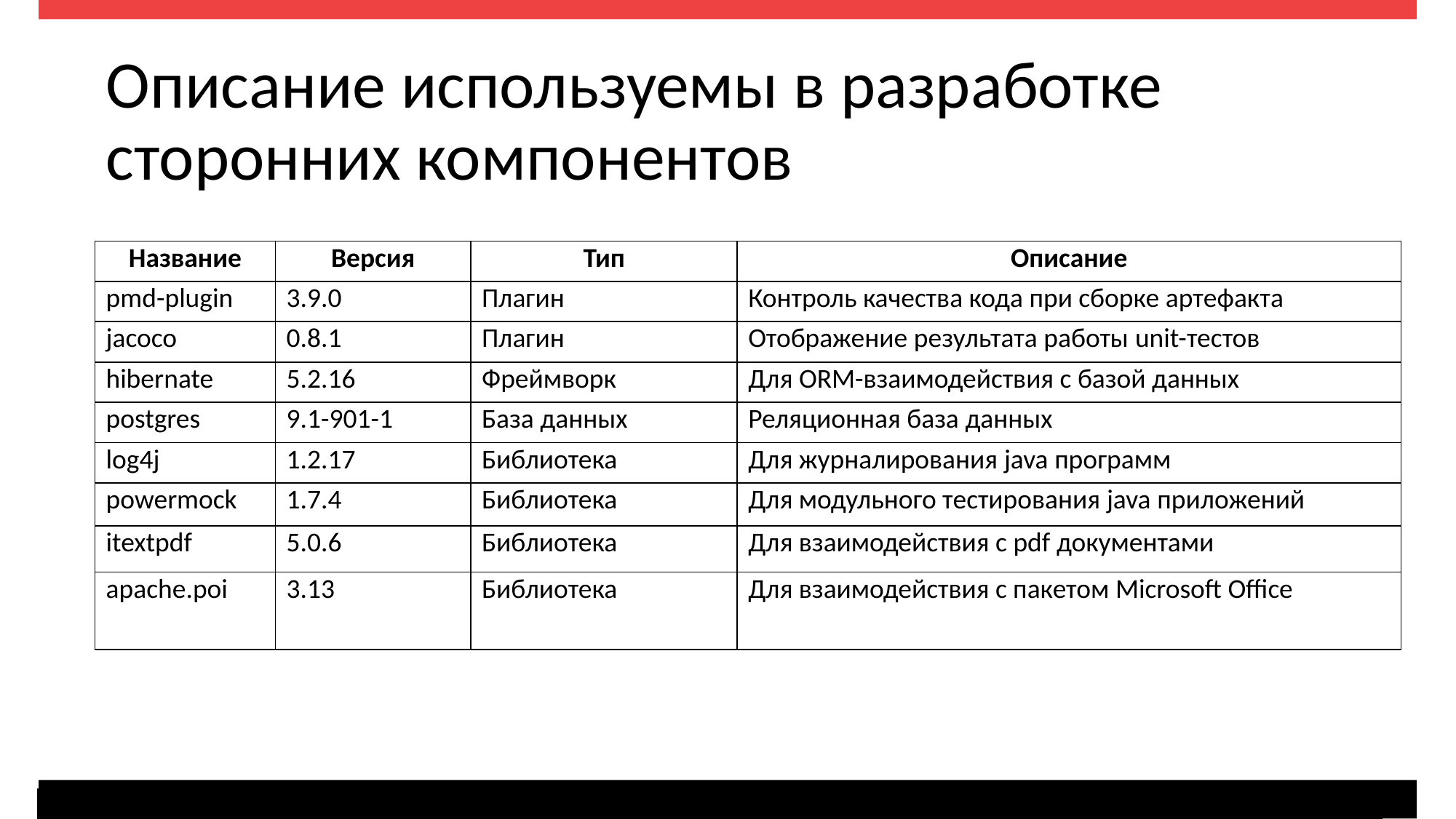

# Описание используемы в разработке сторонних компонентов
| Название | Версия | Тип | Описание |
| --- | --- | --- | --- |
| pmd-plugin | 3.9.0 | Плагин | Контроль качества кода при сборке артефакта |
| jacoco | 0.8.1 | Плагин | Отображение результата работы unit-тестов |
| hibernate | 5.2.16 | Фреймворк | Для ORM-взаимодействия с базой данных |
| postgres | 9.1-901-1 | База данных | Реляционная база данных |
| log4j | 1.2.17 | Библиотека | Для журналирования java программ |
| powermock | 1.7.4 | Библиотека | Для модульного тестирования java приложений |
| itextpdf | 5.0.6 | Библиотека | Для взаимодействия с pdf документами |
| apache.poi | 3.13 | Библиотека | Для взаимодействия с пакетом Microsoft Office |